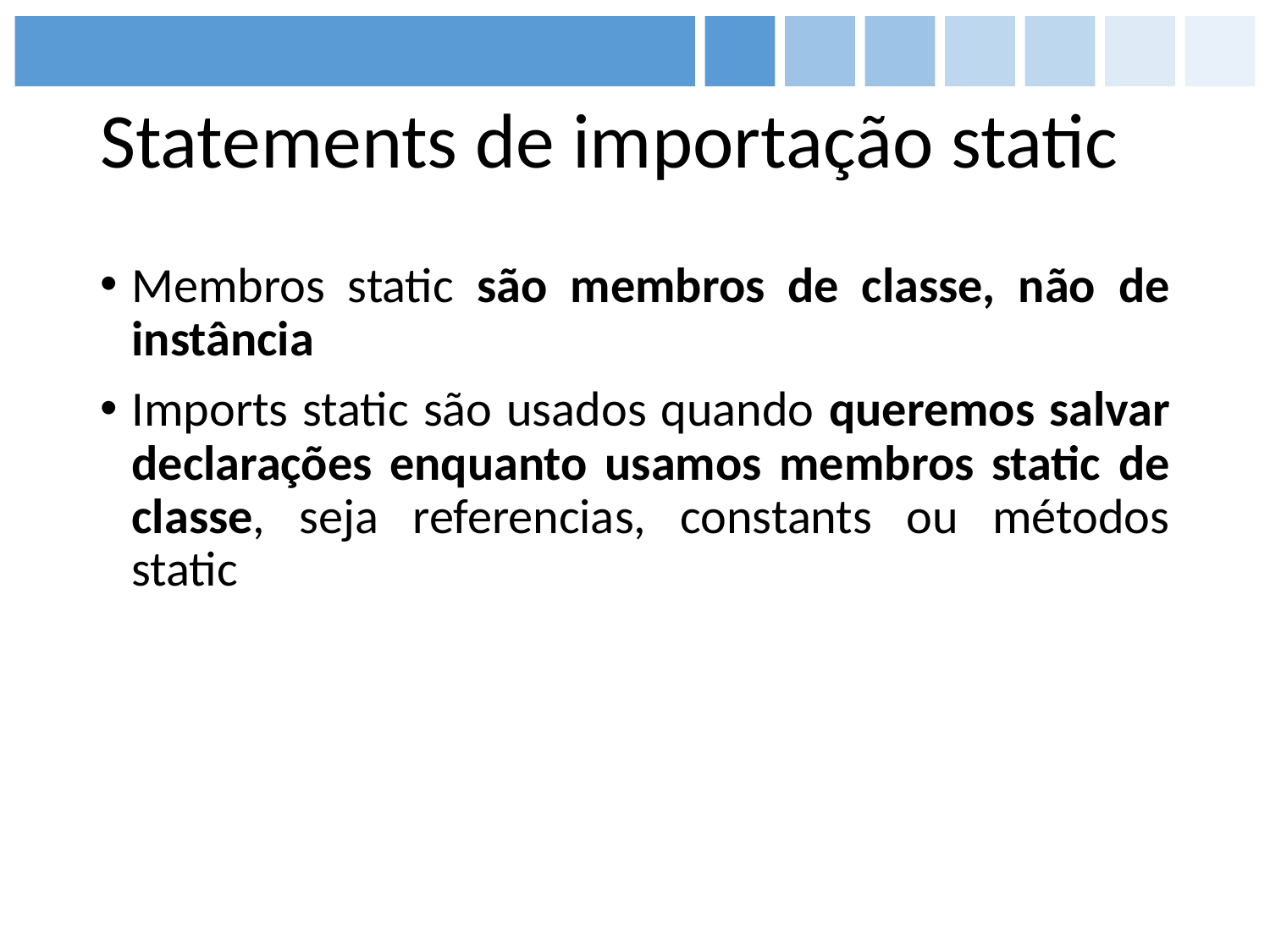

# Statements de importação static
Membros static são membros de classe, não de instância
Imports static são usados quando queremos salvar declarações enquanto usamos membros static de classe, seja referencias, constants ou métodos static